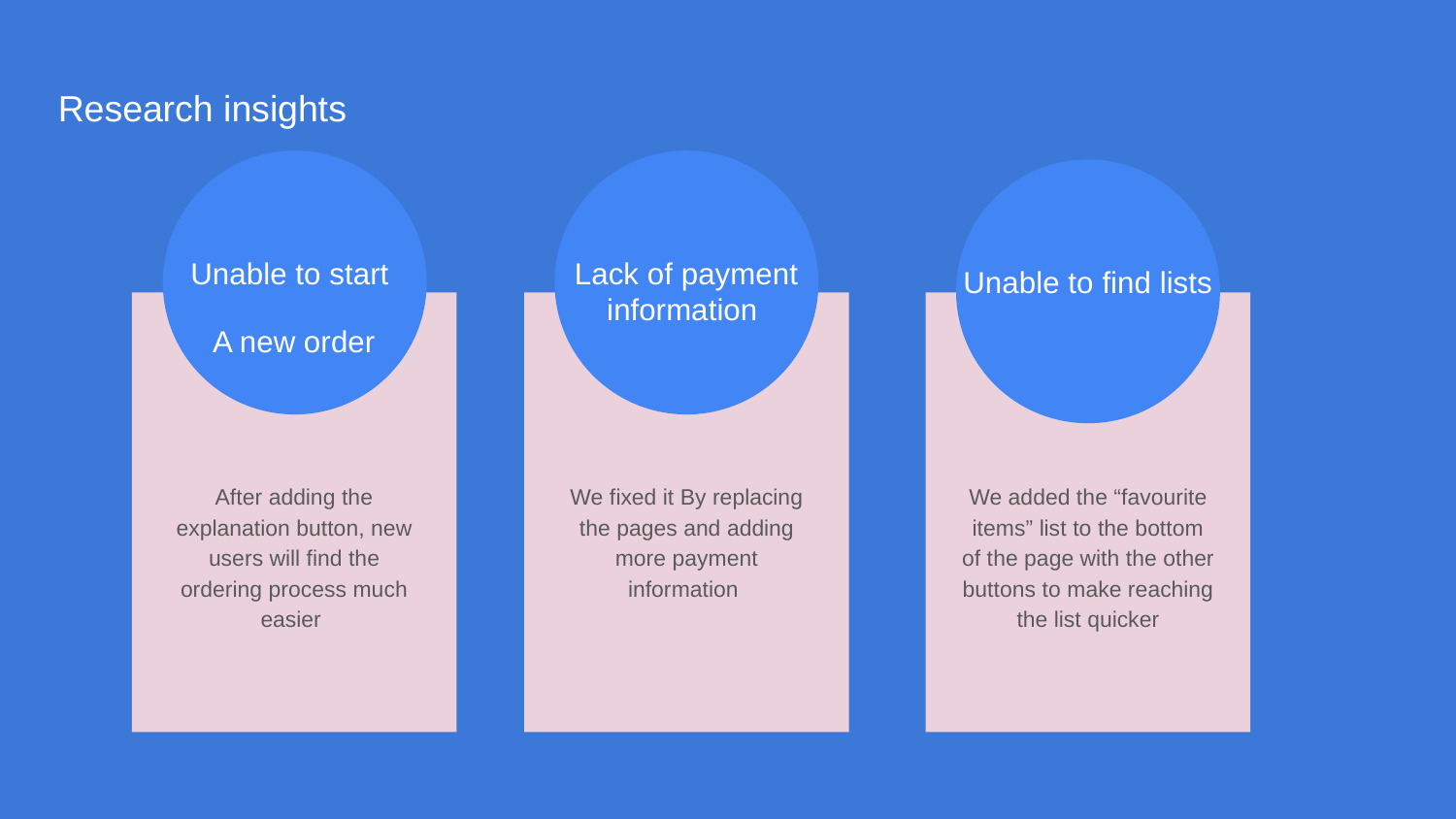

Research insights

Unable to start
A new order
Lack of payment information
Unable to find lists

After adding the explanation button, new users will find the ordering process much easier

We fixed it By replacing the pages and adding more payment information

We added the “favourite items” list to the bottom of the page with the other buttons to make reaching the list quicker